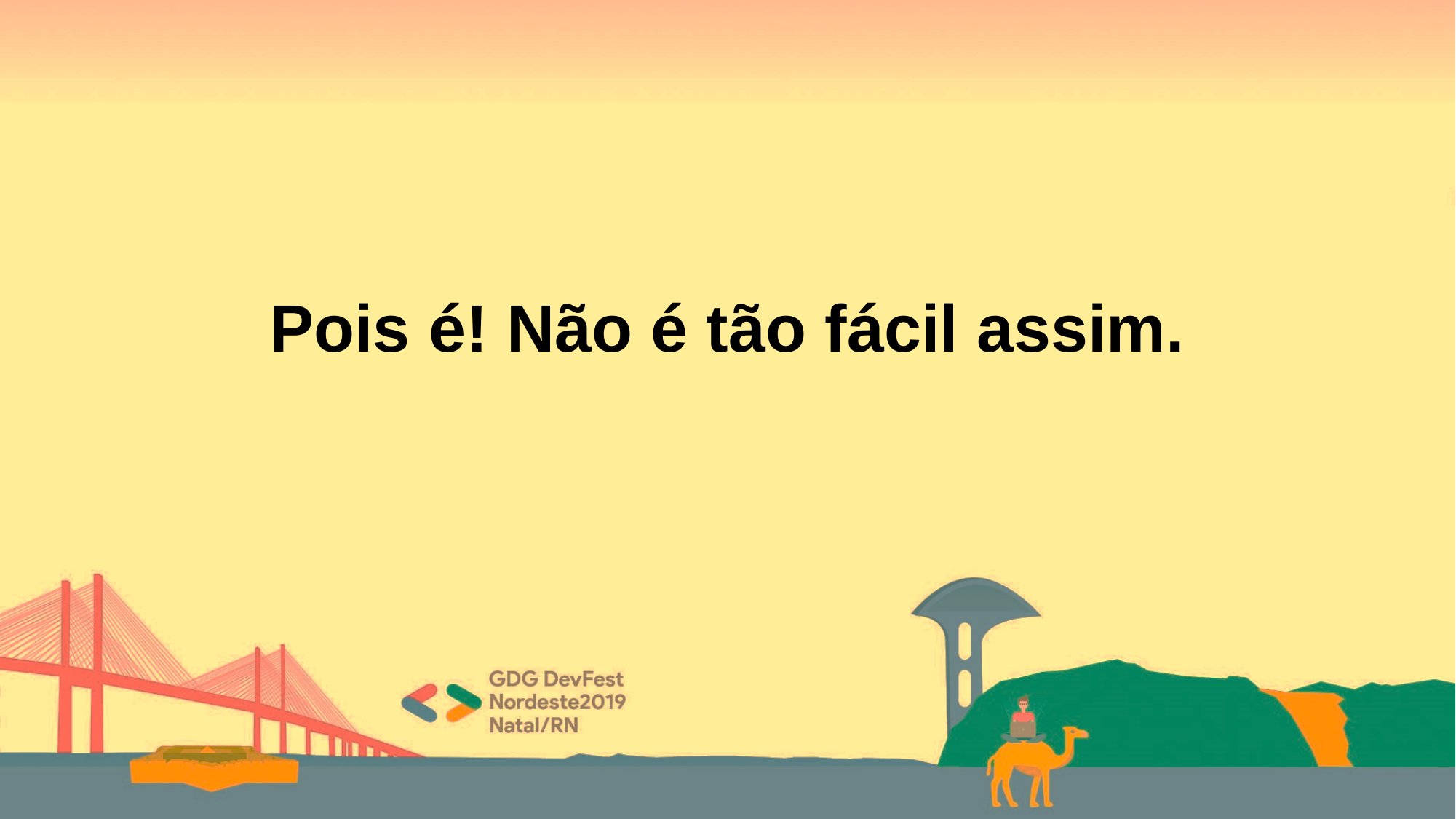

# Pois é! Não é tão fácil assim.